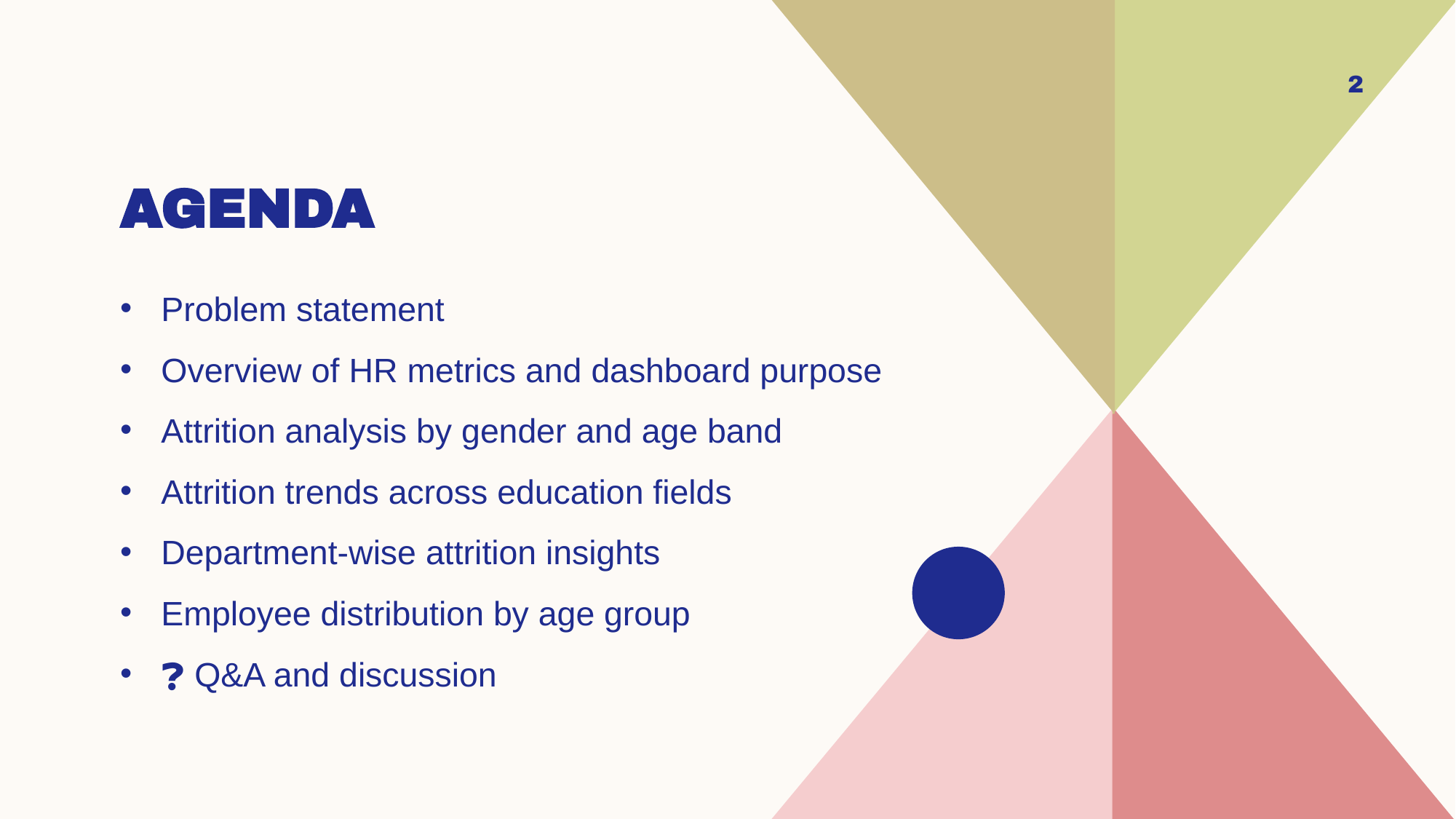

2
# agenda
Problem statement
Overview of HR metrics and dashboard purpose
Attrition analysis by gender and age band
Attrition trends across education fields
Department-wise attrition insights
Employee distribution by age group
❓ Q&A and discussion